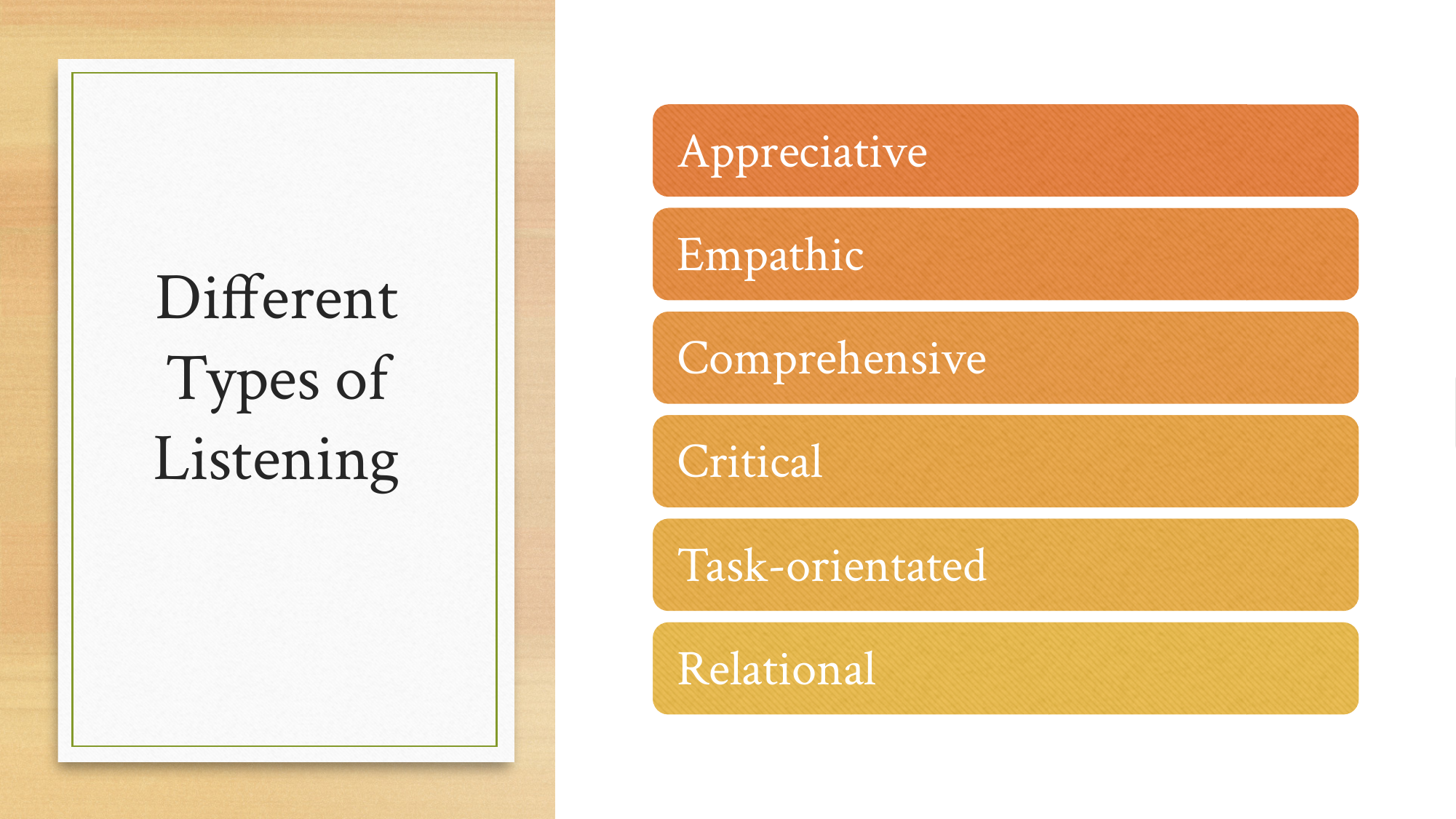

Appreciative
Empathic
Comprehensive
Critical
Task-orientated
Relational
# Different Types of Listening